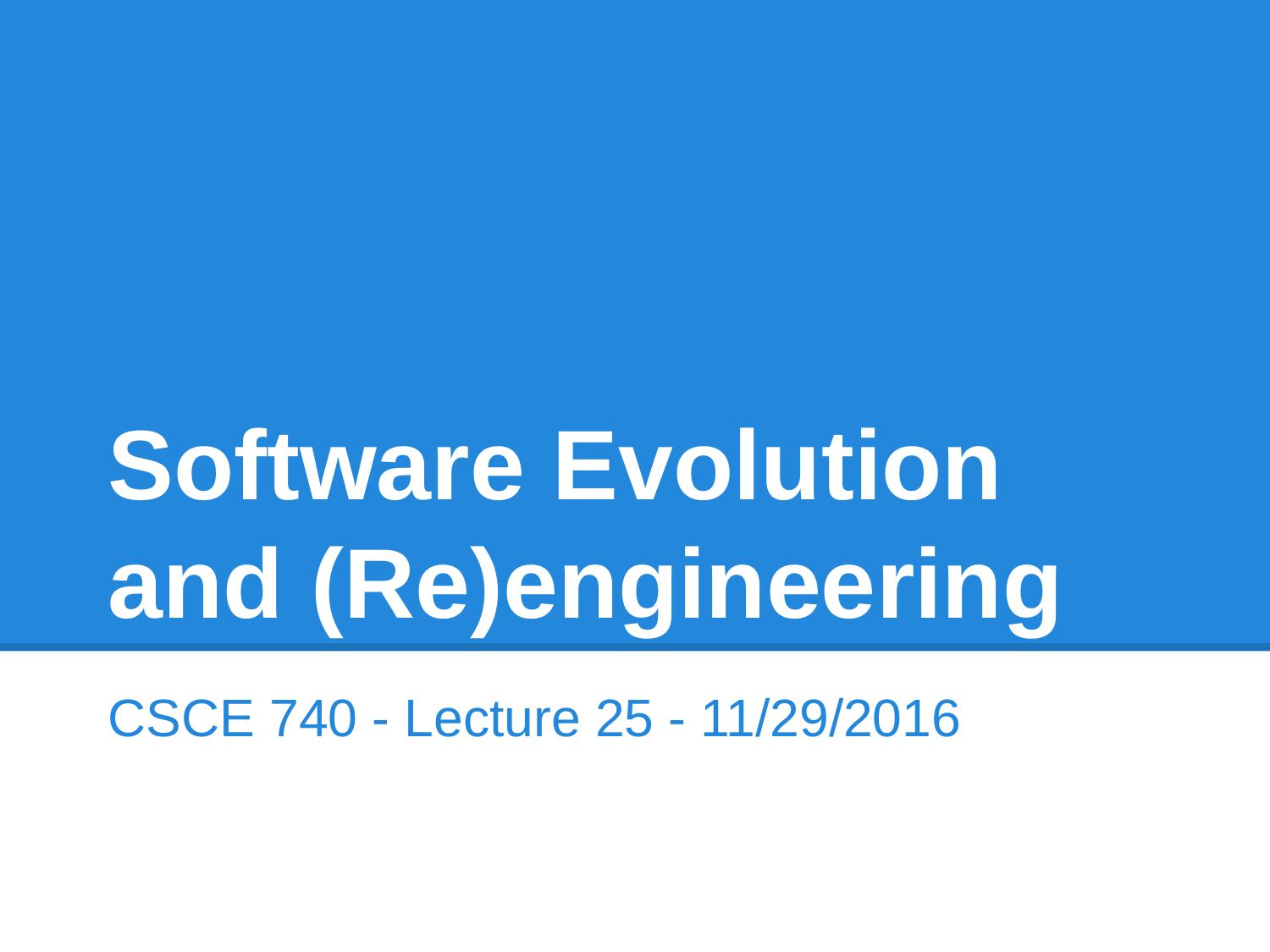

# Software Evolution and (Re)engineering
CSCE 740 - Lecture 25 - 11/29/2016